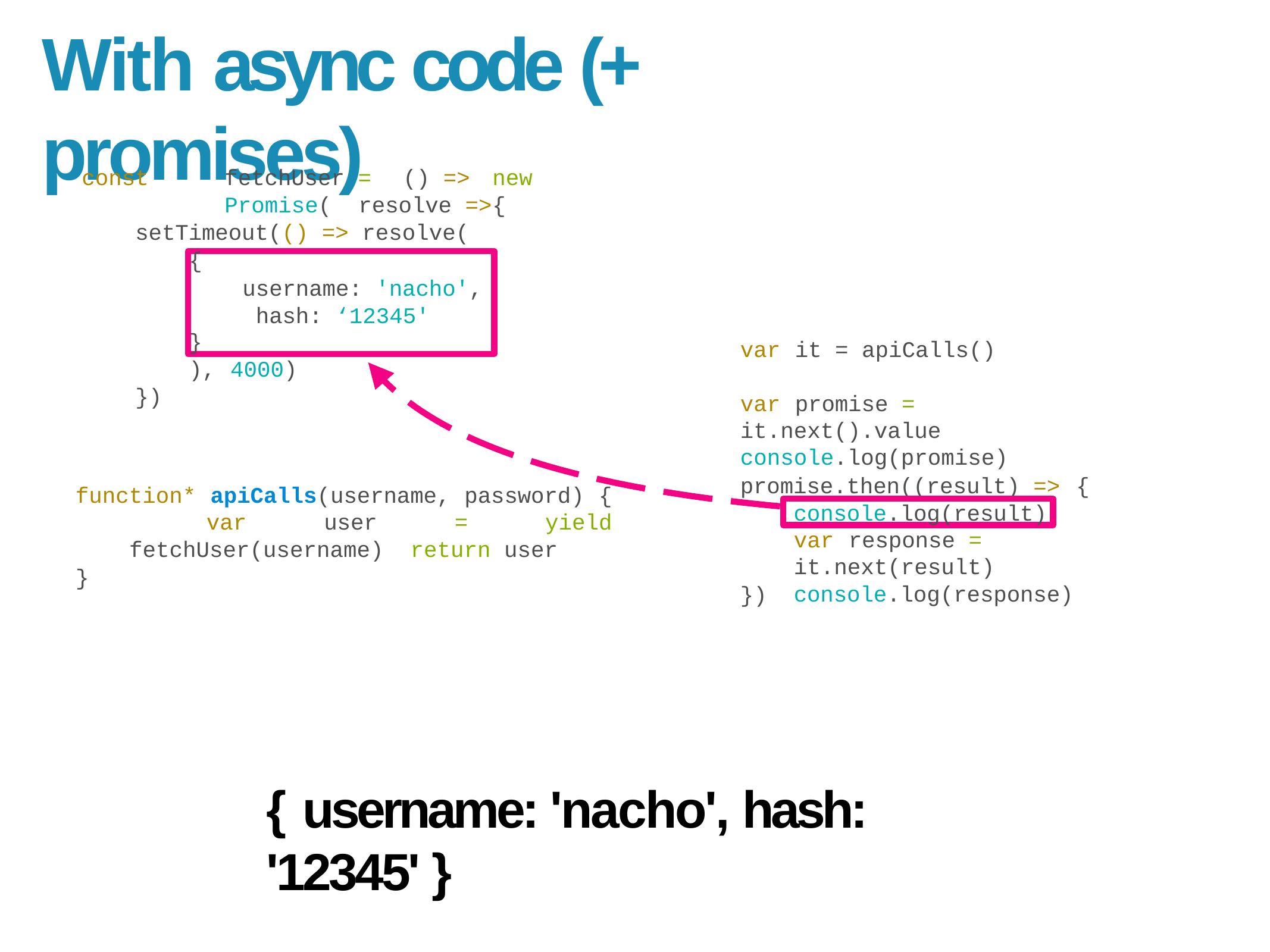

# With async code (+ promises)
const	fetchUser =	() =>	new	Promise(  resolve =>	{
setTimeout(() => resolve(
{
username: 'nacho',  hash: ‘12345'
}
var	it = apiCalls()
),	4000)

})
var	promise =	it.next().value  console.log(promise)
promise.then((result) =>	{
function* apiCalls(username, password) {  var user = yield fetchUser(username)  return user
console.log(result)
var	response =	it.next(result)  console.log(response)
}
})
{ username: 'nacho', hash: '12345' }